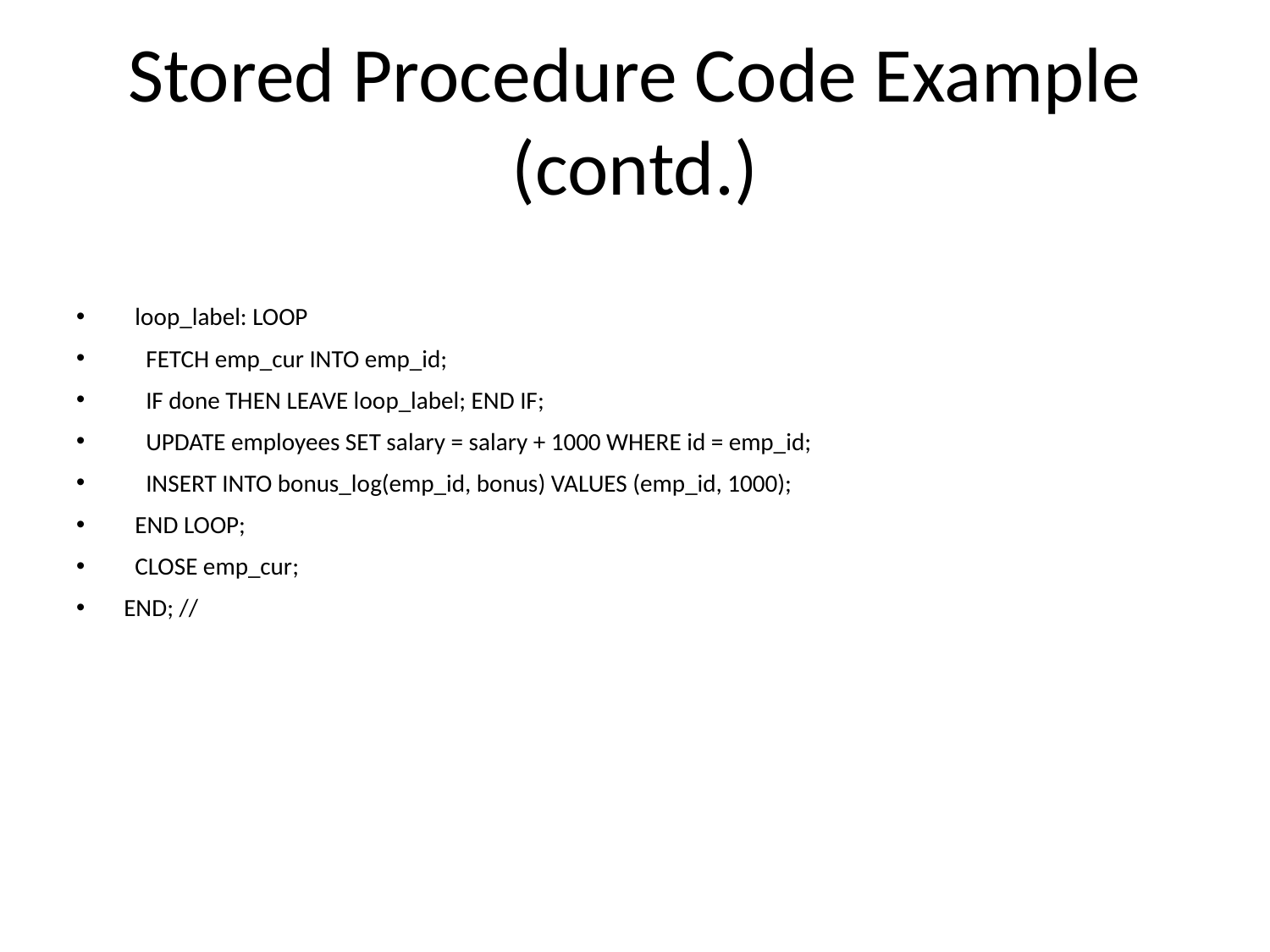

# Stored Procedure Code Example (contd.)

  loop_label: LOOP
    FETCH emp_cur INTO emp_id;
    IF done THEN LEAVE loop_label; END IF;
    UPDATE employees SET salary = salary + 1000 WHERE id = emp_id;
    INSERT INTO bonus_log(emp_id, bonus) VALUES (emp_id, 1000);
  END LOOP;
  CLOSE emp_cur;
END; //